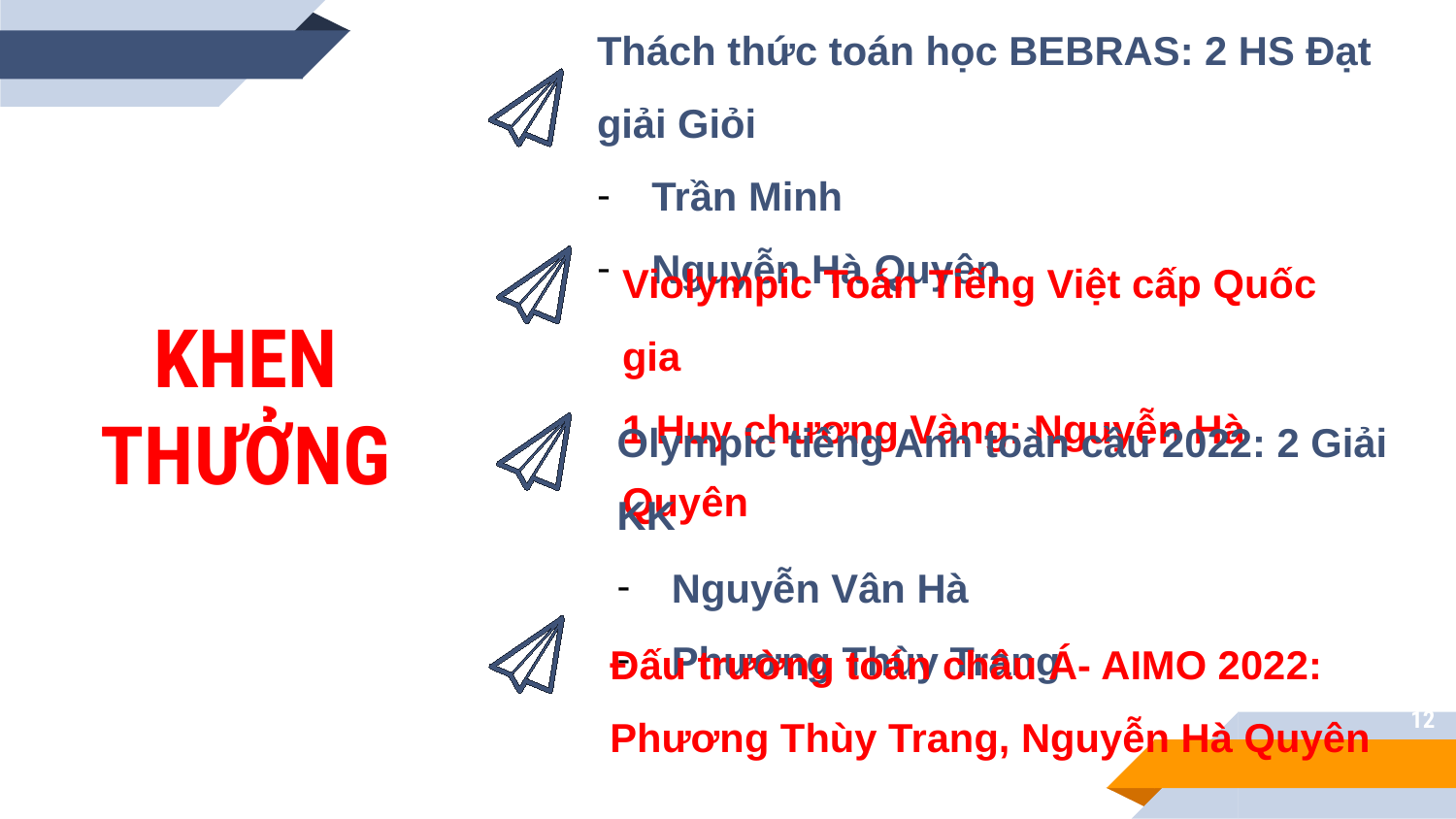

Thách thức toán học BEBRAS: 2 HS Đạt  giải Giỏi
Trần Minh
Nguyễn Hà Quyên

Violympic Toán Tiếng Việt cấp Quốc gia
1 Huy chương Vàng: Nguyễn Hà Quyên

KHEN THƯỞNG
Olympic tiếng Anh toàn cầu 2022: 2 Giải KK
Nguyễn Vân Hà
Phương Thùy Trang

Đấu trường toán châu Á- AIMO 2022: Phương Thùy Trang, Nguyễn Hà Quyên

12